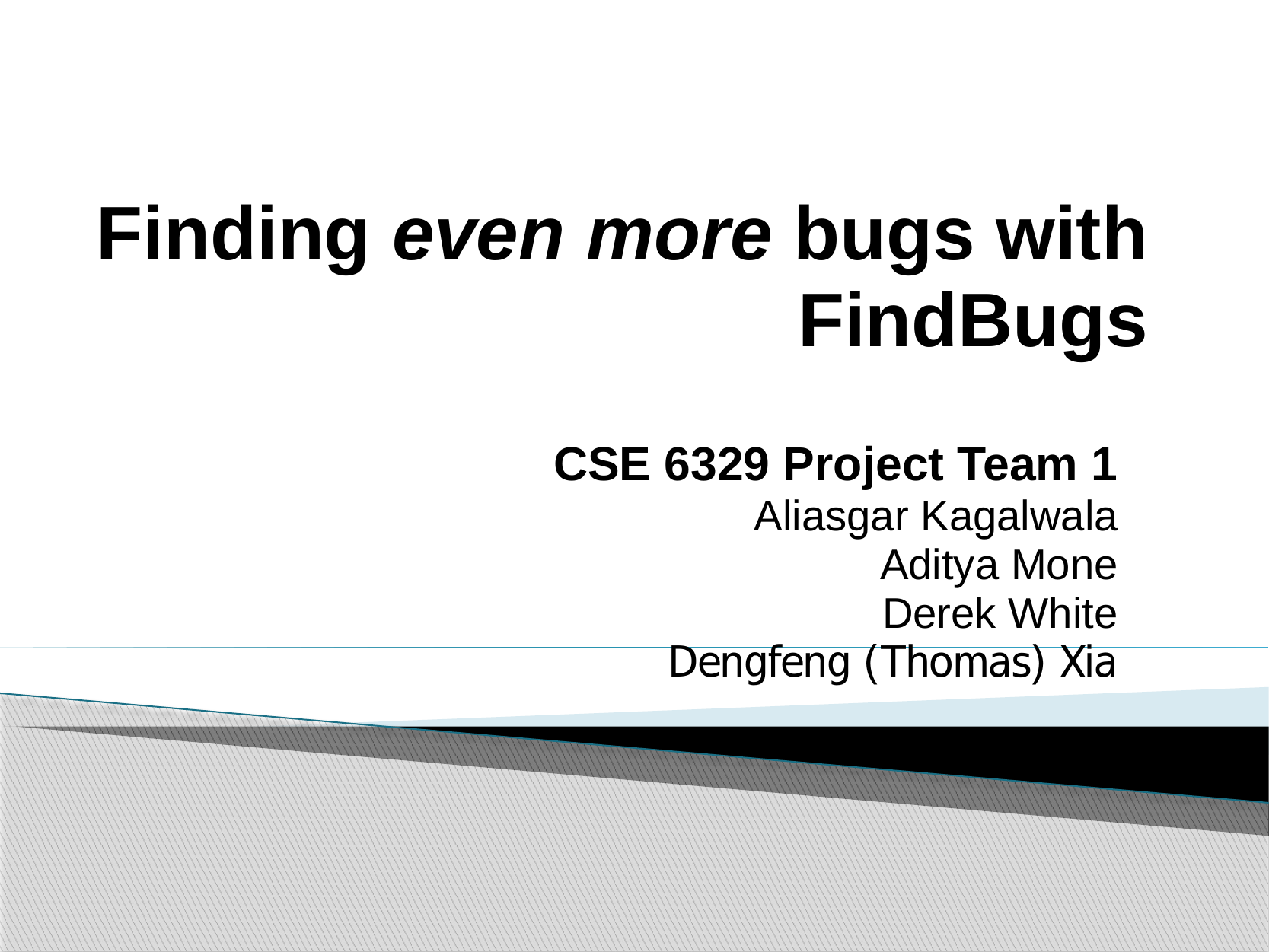

# Finding even more bugs with FindBugs
CSE 6329 Project Team 1
Aliasgar Kagalwala
Aditya Mone
Derek White
Dengfeng (Thomas) Xia